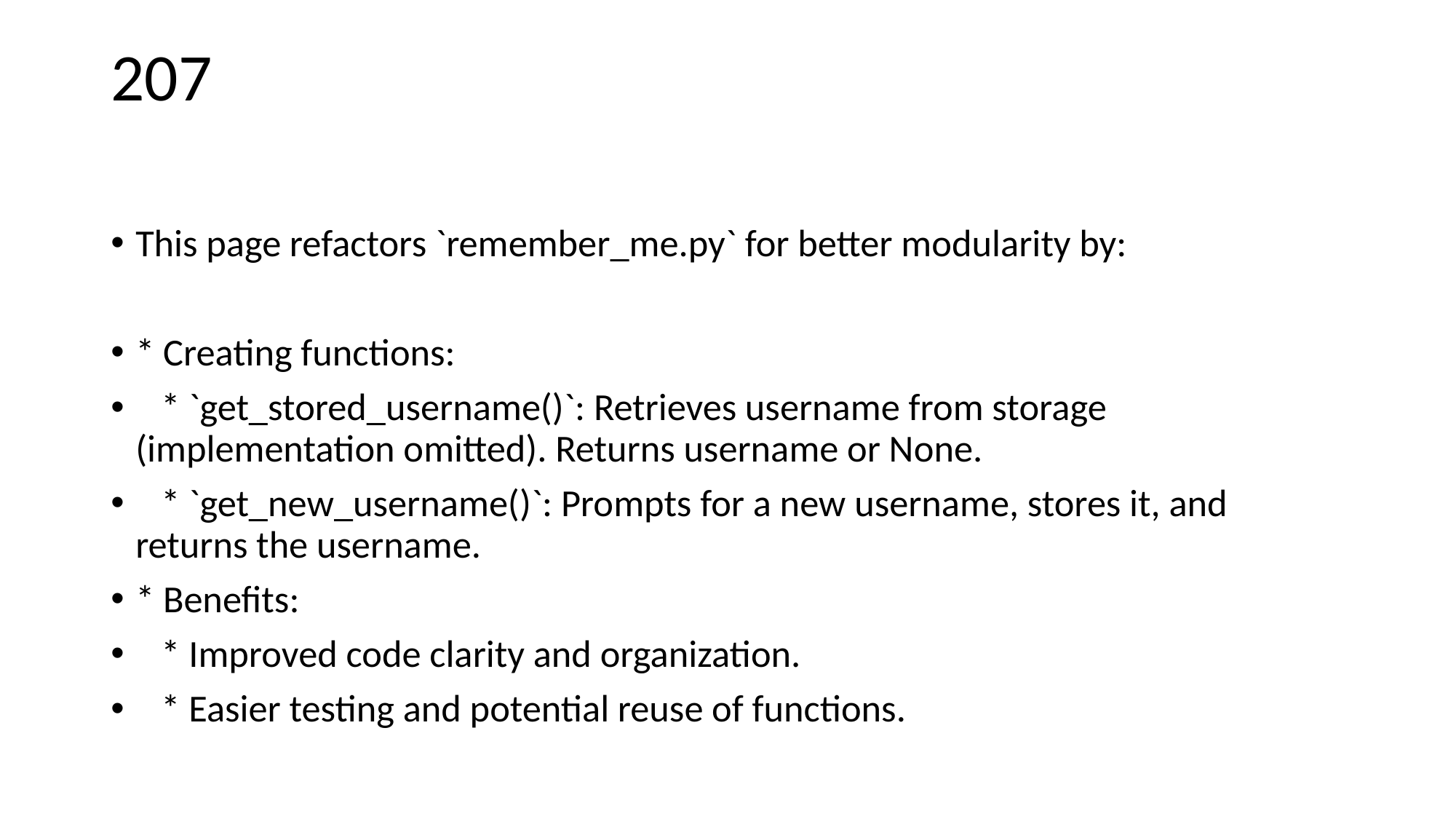

# 207
This page refactors `remember_me.py` for better modularity by:

* Creating functions:
   * `get_stored_username()`: Retrieves username from storage (implementation omitted). Returns username or None.
   * `get_new_username()`: Prompts for a new username, stores it, and returns the username.
* Benefits:
   * Improved code clarity and organization.
   * Easier testing and potential reuse of functions.